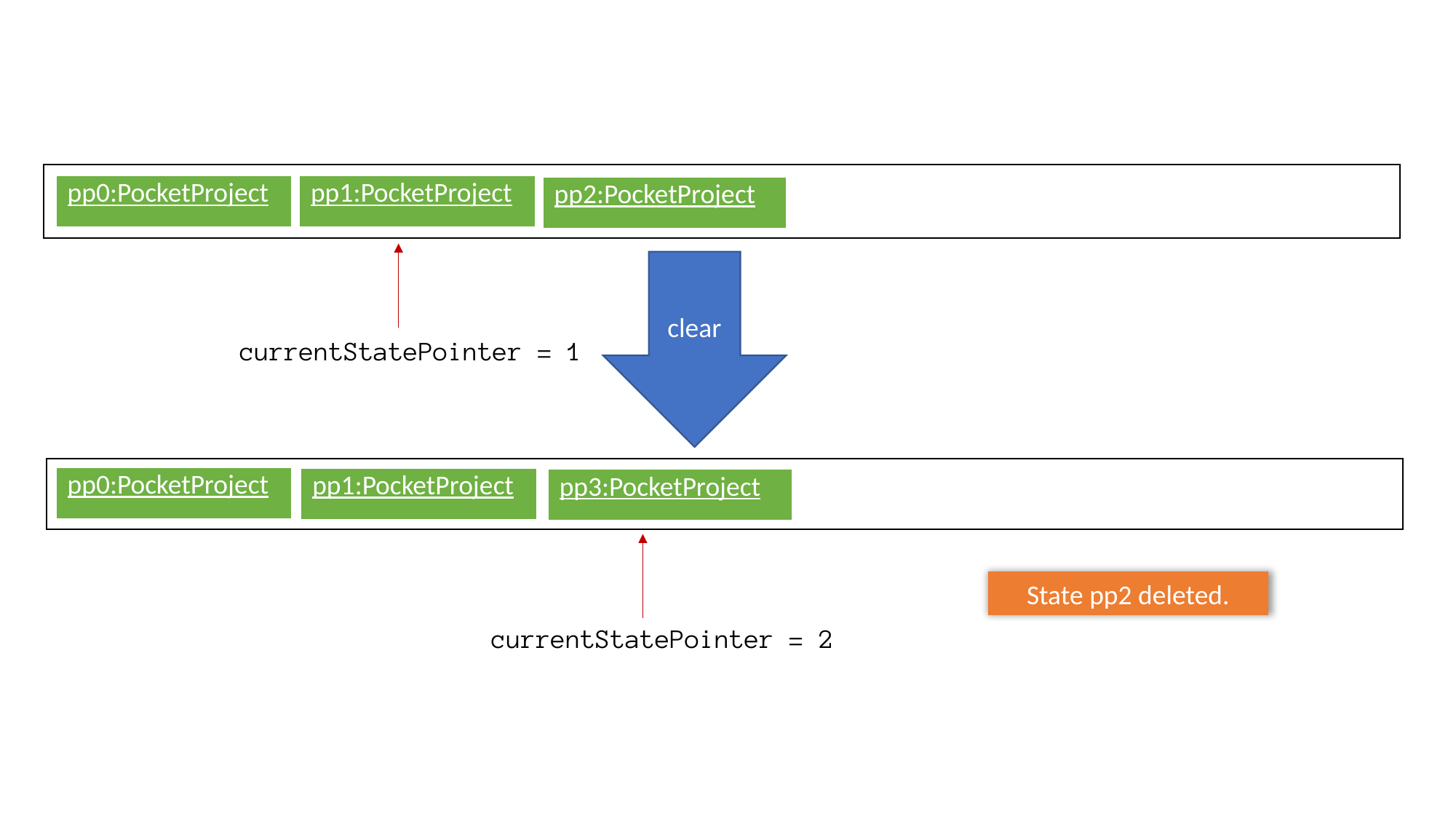

| pp0:PocketProject |
| --- |
| pp1:PocketProject |
| --- |
| pp2:PocketProject |
| --- |
clear
currentStatePointer = 1

| pp0:PocketProject |
| --- |
| pp1:PocketProject |
| --- |
| pp3:PocketProject |
| --- |
State pp2 deleted.
currentStatePointer = 2